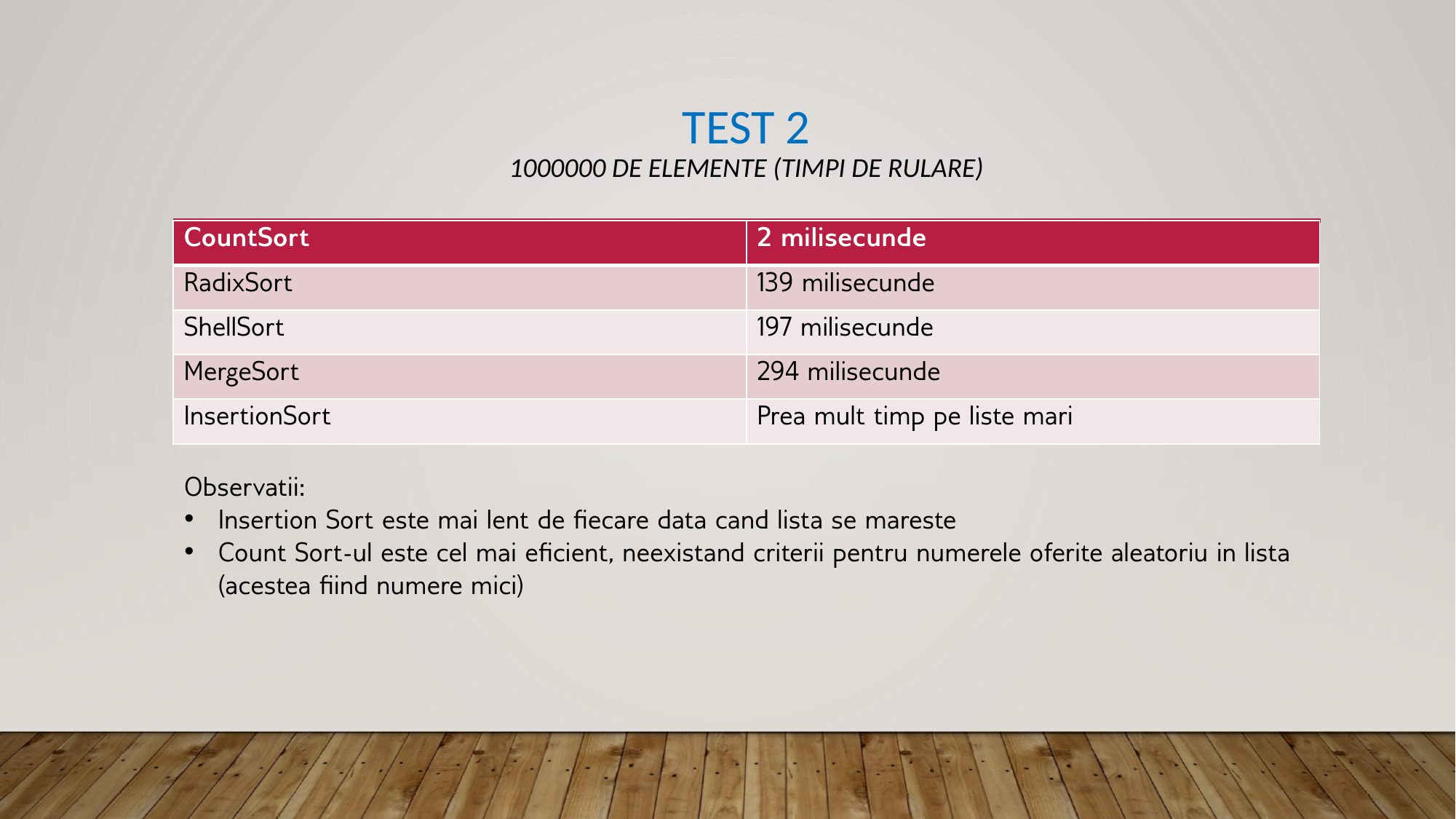

# Test 2 1000000 de elemente (timpi de Rulare)
| CountSort | 2 milisecunde |
| --- | --- |
| RadixSort | 139 milisecunde |
| ShellSort | 197 milisecunde |
| MergeSort | 294 milisecunde |
| InsertionSort | Prea mult timp pe liste mari |
Observatii:
Insertion Sort este mai lent de fiecare data cand lista se mareste
Count Sort-ul este cel mai eficient, neexistand criterii pentru numerele oferite aleatoriu in lista (acestea fiind numere mici)